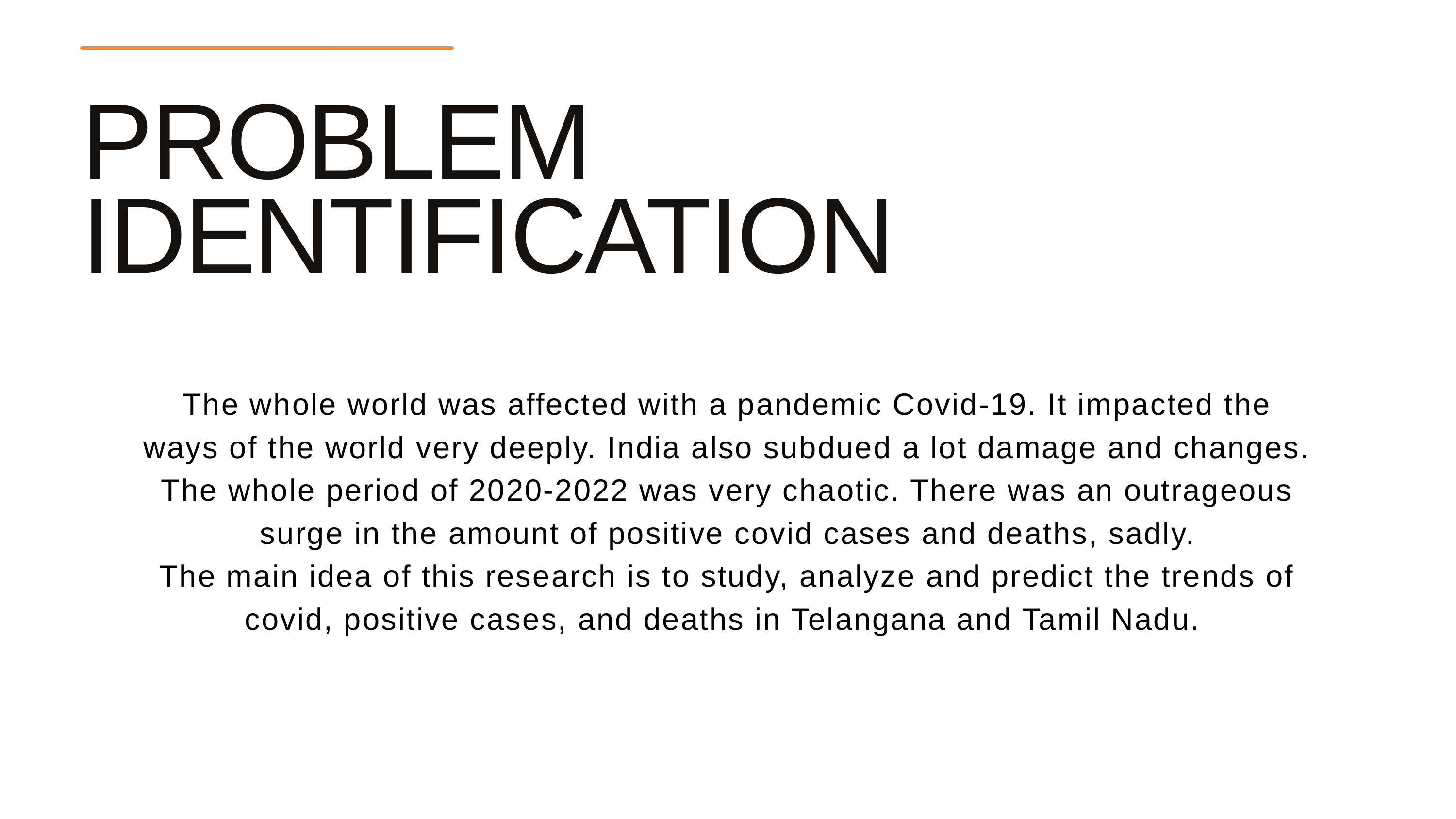

PROBLEM IDENTIFICATION

The whole world was affected with a pandemic Covid-19. It impacted the ways of the world very deeply. India also subdued a lot damage and changes. The whole period of 2020-2022 was very chaotic. There was an outrageous surge in the amount of positive covid cases and deaths, sadly.
The main idea of this research is to study, analyze and predict the trends of covid, positive cases, and deaths in Telangana and Tamil Nadu.